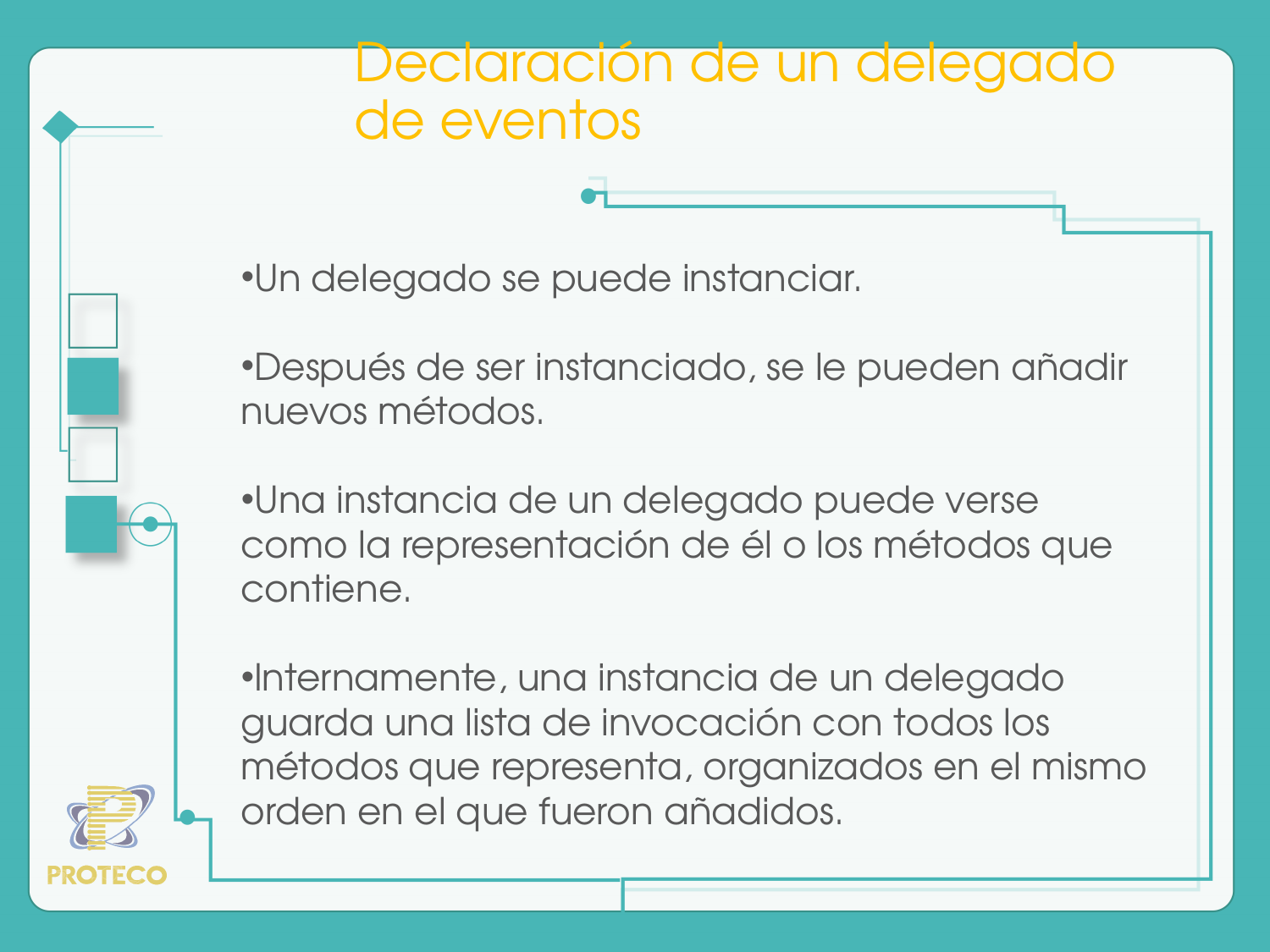

# Declaración de un delegado de eventos
Un delegado se puede instanciar.

Después de ser instanciado, se le pueden añadir nuevos métodos.

Una instancia de un delegado puede verse como la representación de él o los métodos que contiene.

Internamente, una instancia de un delegado guarda una lista de invocación con todos los métodos que representa, organizados en el mismo orden en el que fueron añadidos.